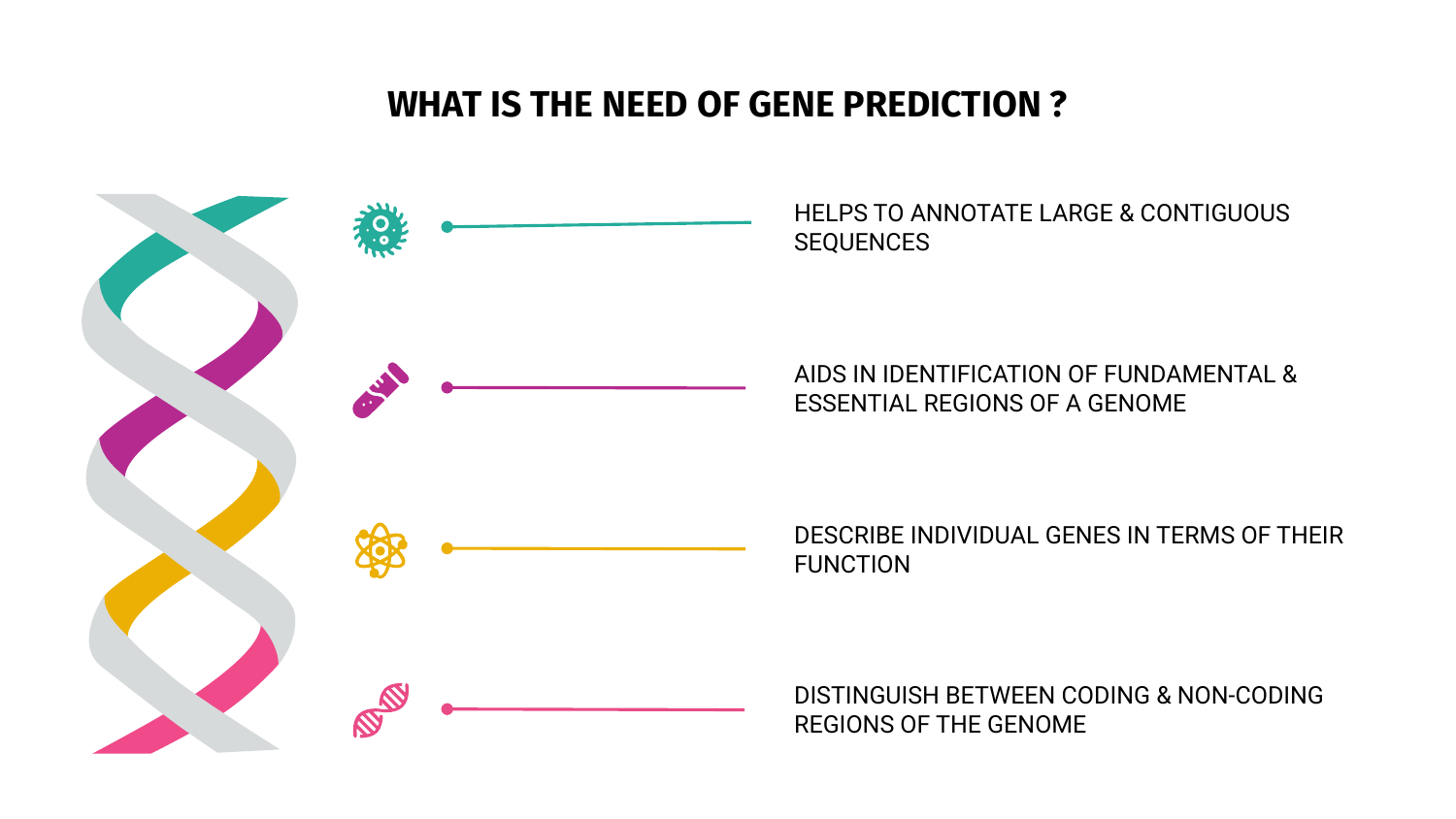

# WHAT IS THE NEED OF GENE PREDICTION ?
HELPS TO ANNOTATE LARGE & CONTIGUOUS SEQUENCES

AIDS IN IDENTIFICATION OF FUNDAMENTAL & ESSENTIAL REGIONS OF A GENOME

DESCRIBE INDIVIDUAL GENES IN TERMS OF THEIR FUNCTION

DISTINGUISH BETWEEN CODING & NON-CODING REGIONS OF THE GENOME